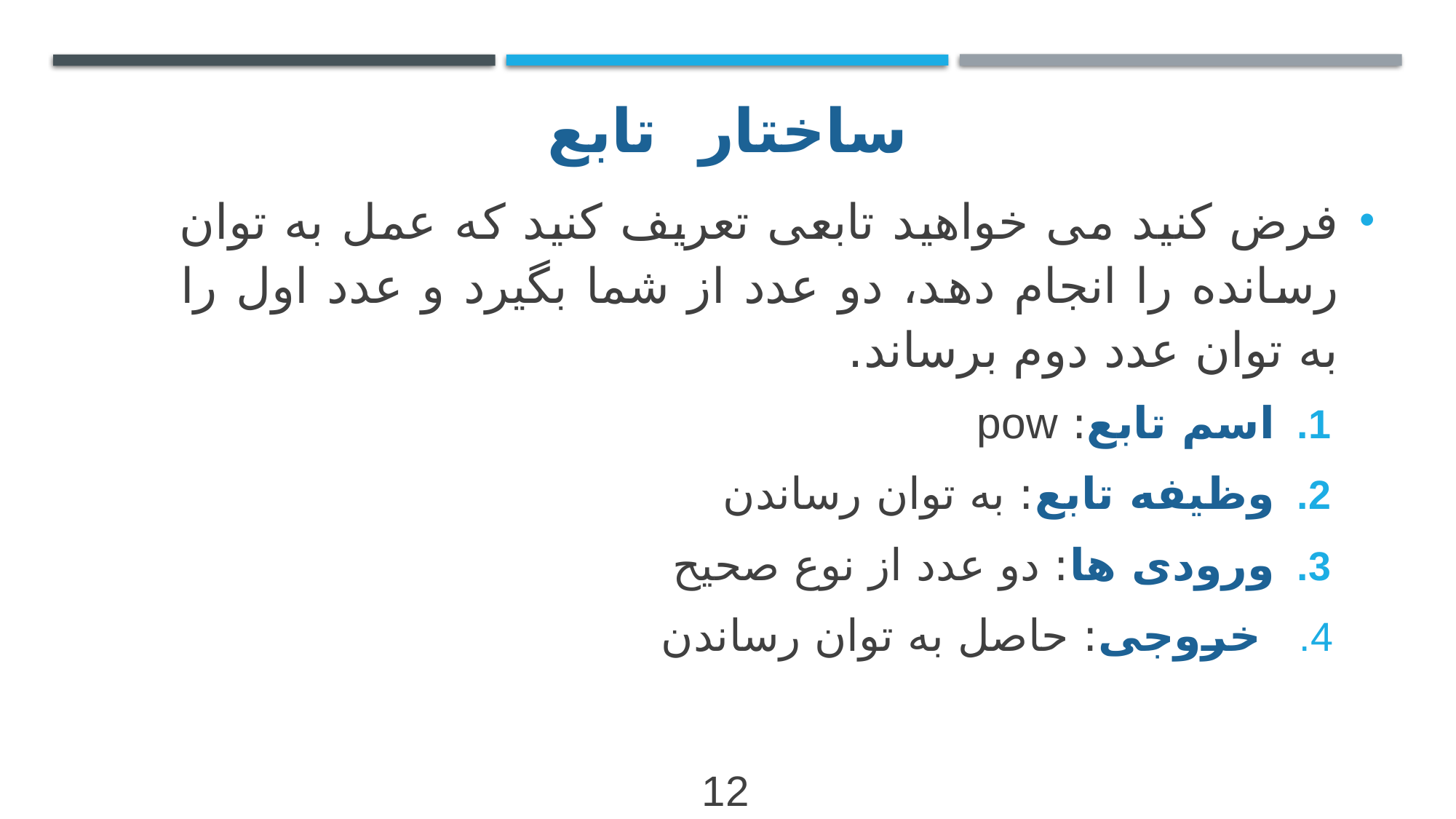

# ساختار  تابع
فرض کنید می خواهید تابعی تعریف کنید که عمل به توان رسانده را انجام دهد، دو عدد از شما بگیرد و عدد اول را به توان عدد دوم برساند.
اسم تابع: pow
وظیفه تابع: به توان رساندن
ورودی ها: دو عدد از نوع صحیح
 خروجی: حاصل به توان رساندن